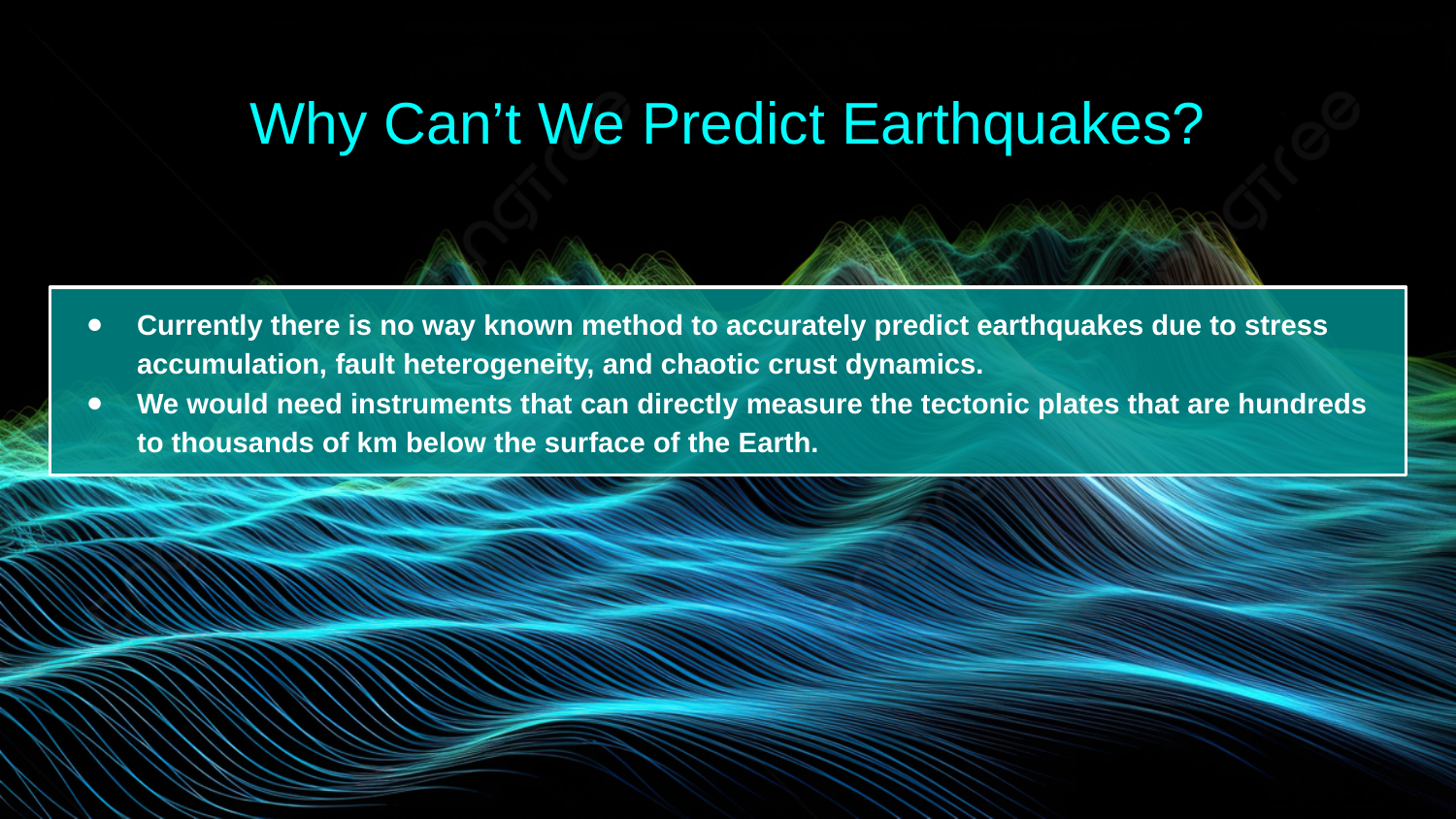

# Why Can’t We Predict Earthquakes?
Currently there is no way known method to accurately predict earthquakes due to stress accumulation, fault heterogeneity, and chaotic crust dynamics.
We would need instruments that can directly measure the tectonic plates that are hundreds to thousands of km below the surface of the Earth.